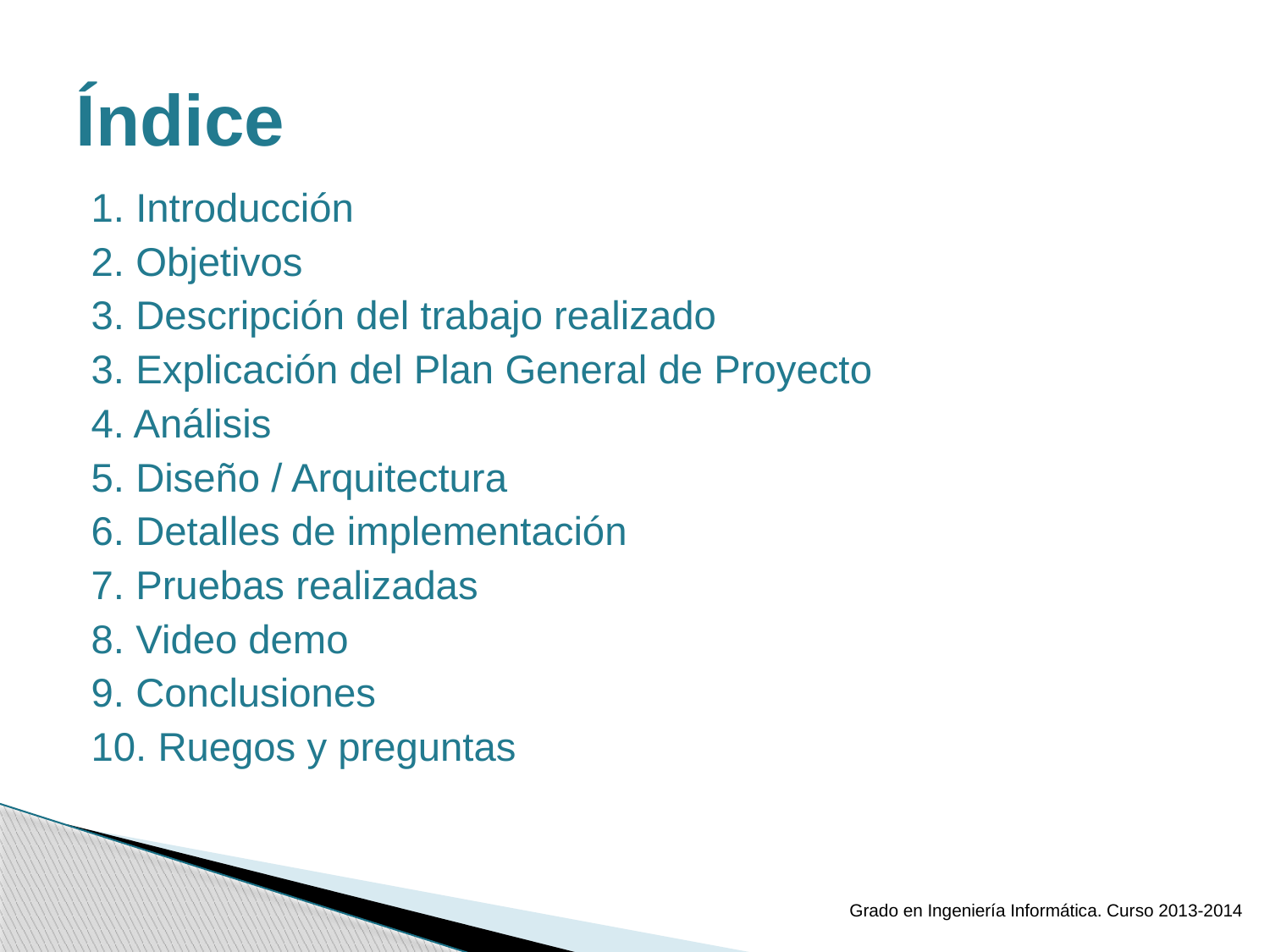

# Índice
1. Introducción
2. Objetivos
3. Descripción del trabajo realizado
3. Explicación del Plan General de Proyecto
4. Análisis
5. Diseño / Arquitectura
6. Detalles de implementación
7. Pruebas realizadas
8. Video demo
9. Conclusiones
10. Ruegos y preguntas

Grado en Ingeniería Informática. Curso 2013-2014